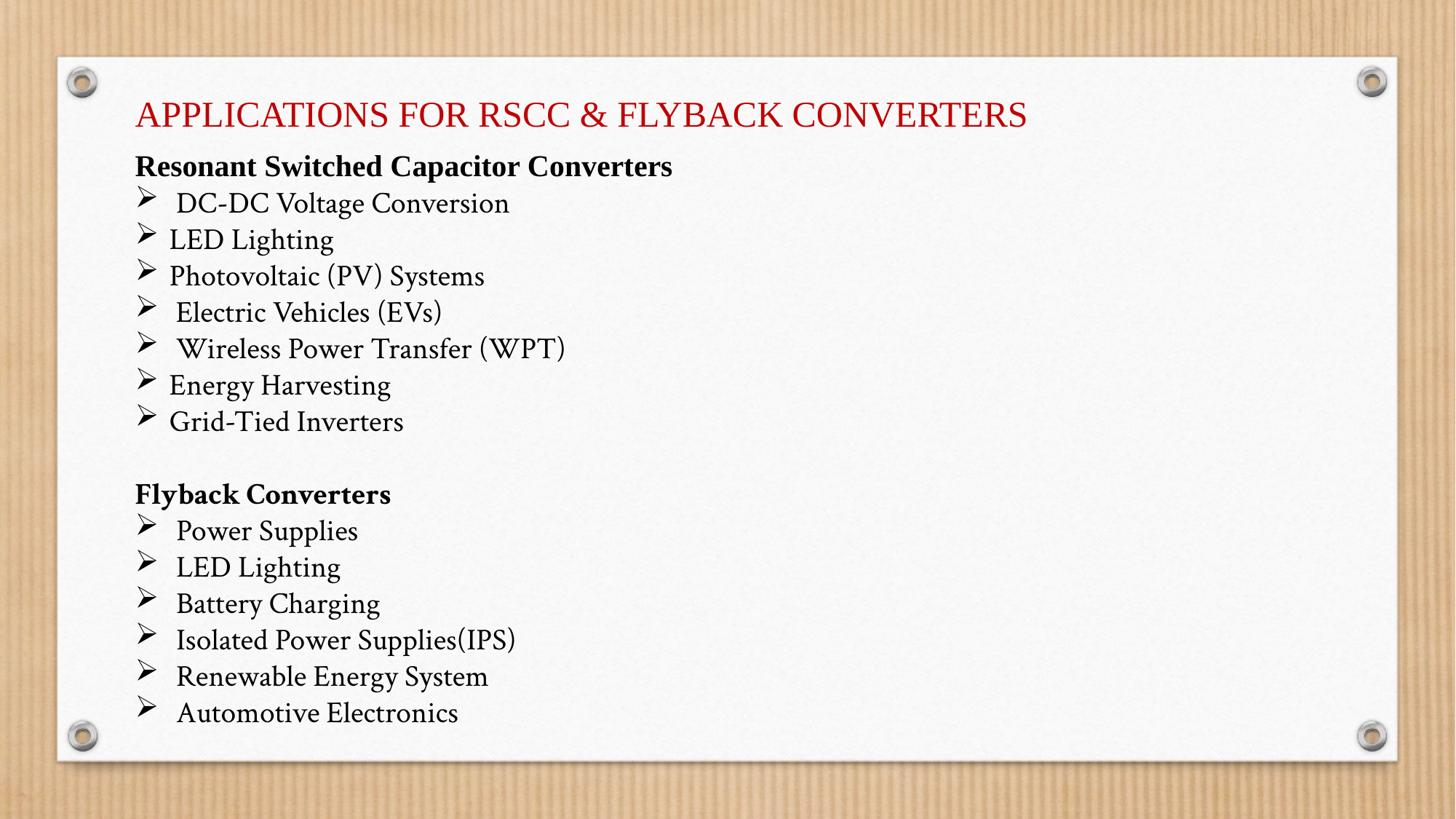

APPLICATIONS FOR RSCC & FLYBACK CONVERTERS
Resonant Switched Capacitor Converters
DC-DC Voltage Conversion
LED Lighting
Photovoltaic (PV) Systems
 Electric Vehicles (EVs)
 Wireless Power Transfer (WPT)
Energy Harvesting
Grid-Tied Inverters

Flyback Converters
Power Supplies
LED Lighting
Battery Charging
Isolated Power Supplies(IPS)
Renewable Energy System
Automotive Electronics